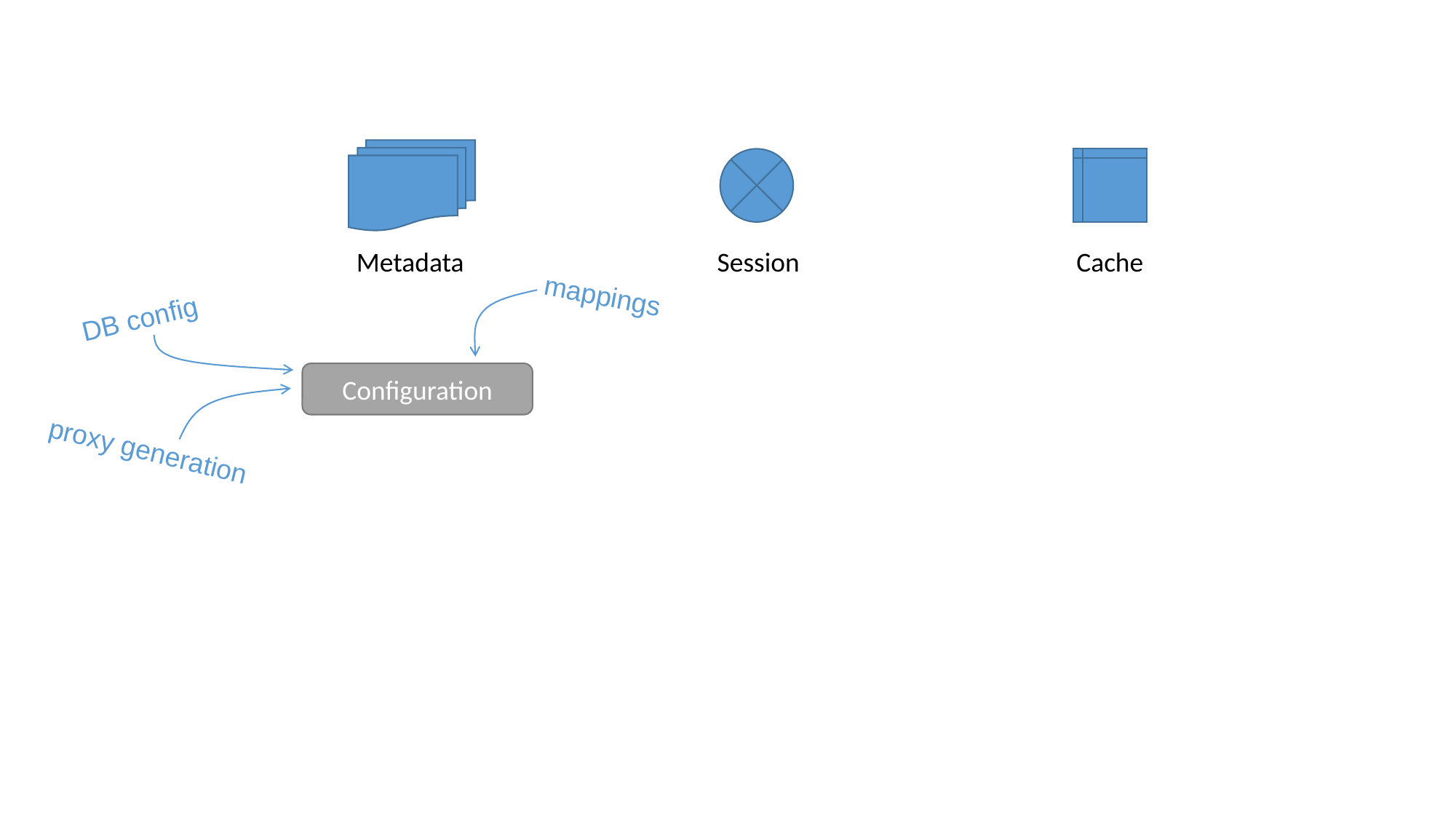

Metadata
Session
Cache
mappings

DB config

Configuration

proxy generation